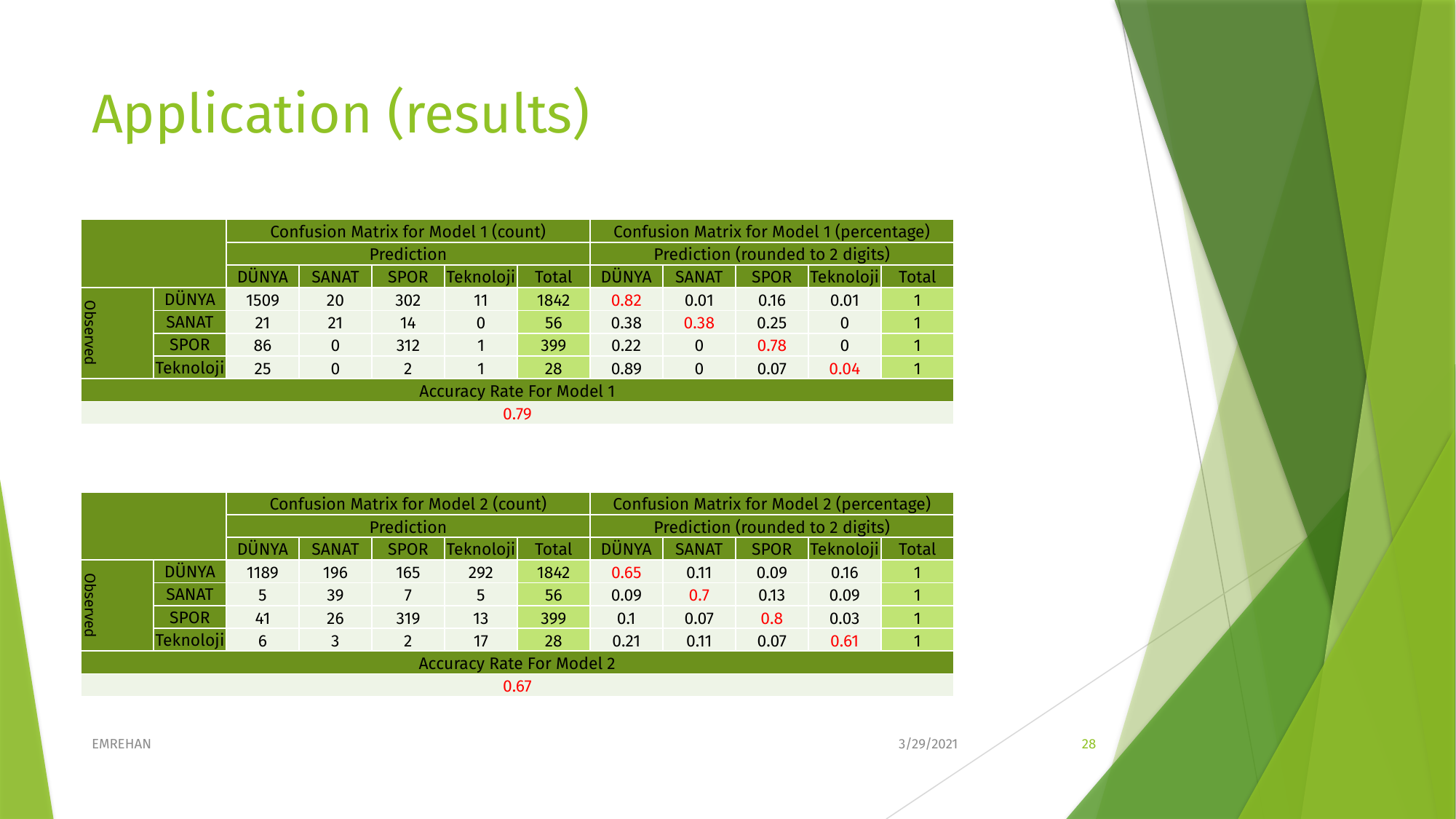

# Application (results)
|  |  | Confusion Matrix for Model 1 (count) |  |  |  |  | Confusion Matrix for Model 1 (percentage) |  |  |  |  |
| --- | --- | --- | --- | --- | --- | --- | --- | --- | --- | --- | --- |
|  |  | Prediction |  |  |  |  | Prediction (rounded to 2 digits) |  |  |  |  |
|  |  | DÜNYA | SANAT | SPOR | Teknoloji | Total | DÜNYA | SANAT | SPOR | Teknoloji | Total |
| Observed | DÜNYA | 1509 | 20 | 302 | 11 | 1842 | 0.82 | 0.01 | 0.16 | 0.01 | 1 |
|  | SANAT | 21 | 21 | 14 | 0 | 56 | 0.38 | 0.38 | 0.25 | 0 | 1 |
|  | SPOR | 86 | 0 | 312 | 1 | 399 | 0.22 | 0 | 0.78 | 0 | 1 |
|  | Teknoloji | 25 | 0 | 2 | 1 | 28 | 0.89 | 0 | 0.07 | 0.04 | 1 |
| Accuracy Rate For Model 1 |  |  |  |  |  |  |  |  |  |  |  |
| 0.79 |  |  |  |  |  |  |  |  |  |  |  |
|  |  | Confusion Matrix for Model 2 (count) |  |  |  |  | Confusion Matrix for Model 2 (percentage) |  |  |  |  |
| --- | --- | --- | --- | --- | --- | --- | --- | --- | --- | --- | --- |
|  |  | Prediction |  |  |  |  | Prediction (rounded to 2 digits) |  |  |  |  |
|  |  | DÜNYA | SANAT | SPOR | Teknoloji | Total | DÜNYA | SANAT | SPOR | Teknoloji | Total |
| Observed | DÜNYA | 1189 | 196 | 165 | 292 | 1842 | 0.65 | 0.11 | 0.09 | 0.16 | 1 |
|  | SANAT | 5 | 39 | 7 | 5 | 56 | 0.09 | 0.7 | 0.13 | 0.09 | 1 |
|  | SPOR | 41 | 26 | 319 | 13 | 399 | 0.1 | 0.07 | 0.8 | 0.03 | 1 |
|  | Teknoloji | 6 | 3 | 2 | 17 | 28 | 0.21 | 0.11 | 0.07 | 0.61 | 1 |
| Accuracy Rate For Model 2 |  |  |  |  |  |  |  |  |  |  |  |
| 0.67 |  |  |  |  |  |  |  |  |  |  |  |
EMREHAN
3/29/2021
28